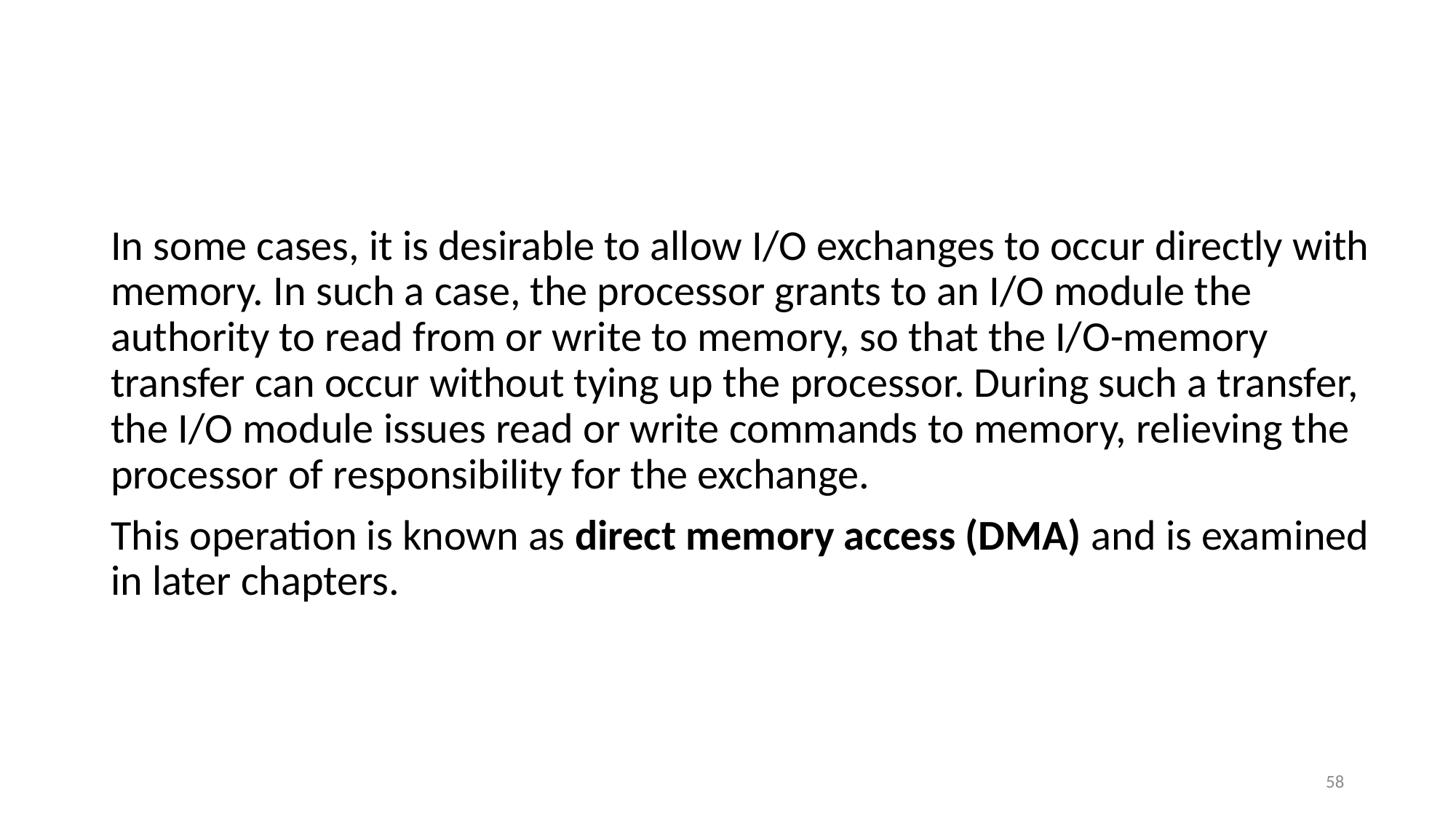

In some cases, it is desirable to allow I/O exchanges to occur directly with  memory. In such a case, the processor grants to an I/O module the authority to read from or write to memory, so that the I/O-memory transfer can occur without tying up the processor. During such a transfer, the I/O module issues read or write commands to memory, relieving the processor of responsibility for the exchange.
This operation is known as direct memory access (DMA) and is examined in later chapters.
58